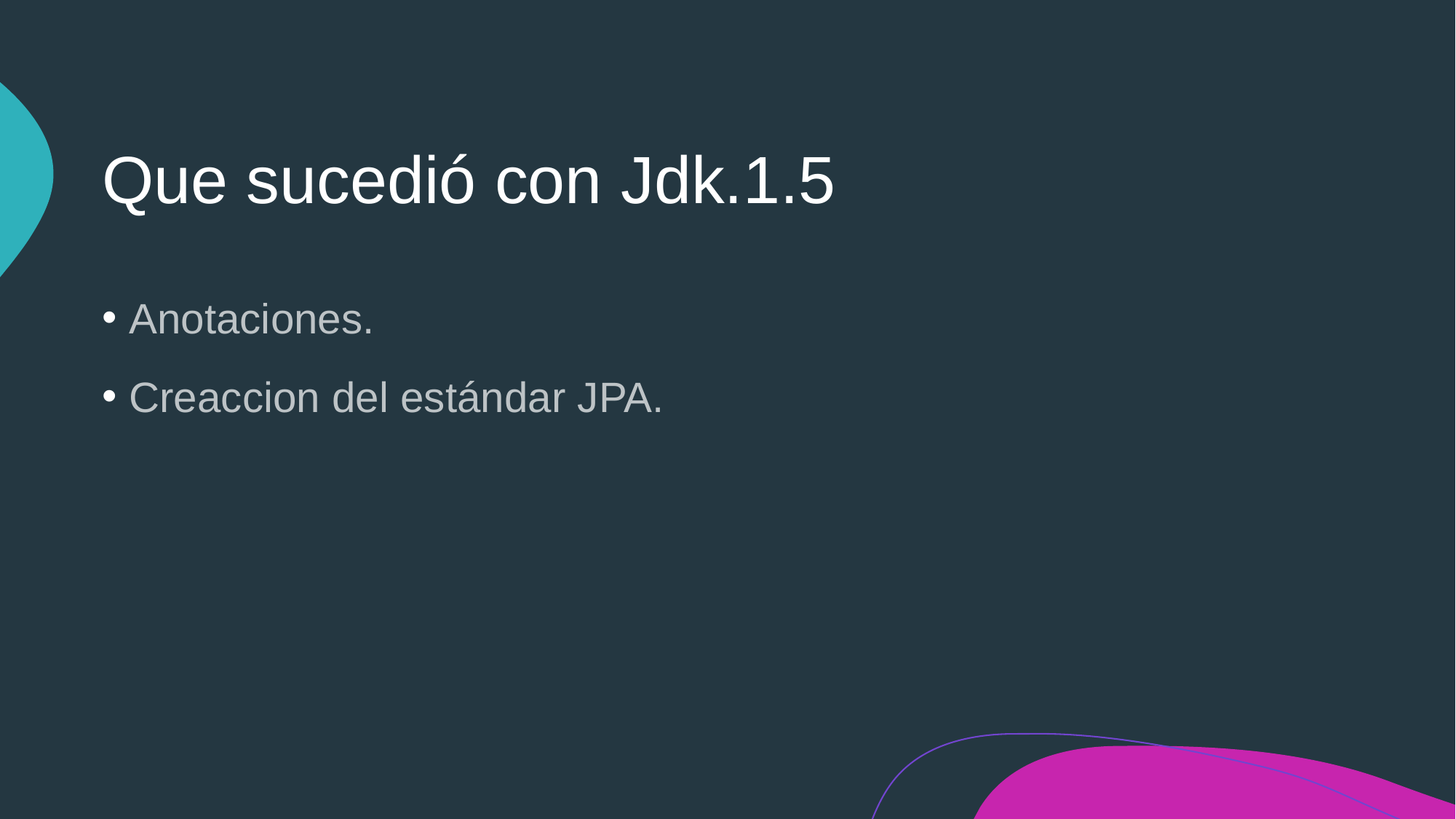

# Que sucedió con Jdk.1.5
Anotaciones.
Creaccion del estándar JPA.